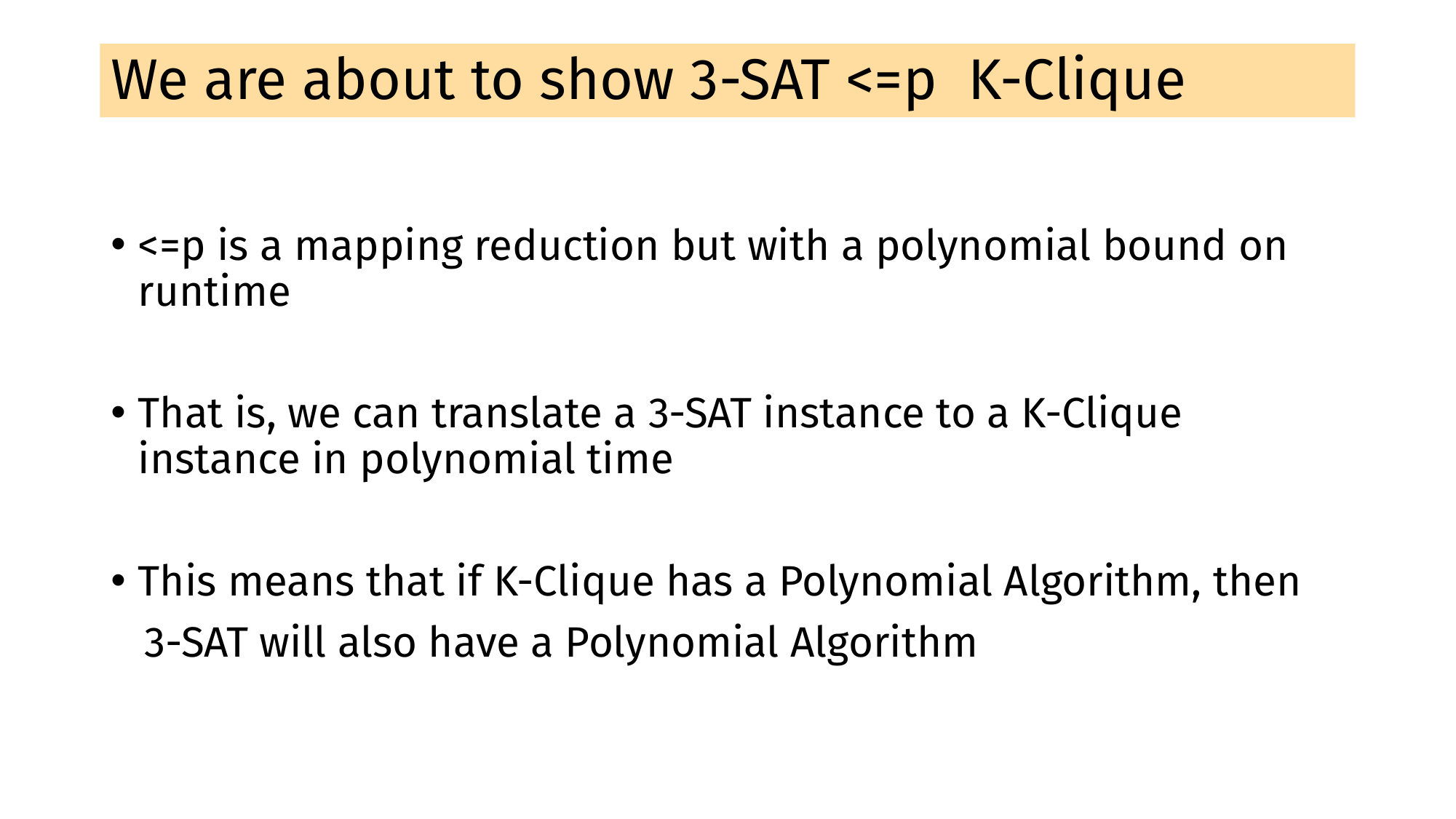

# We are about to show 3-SAT <=p  K-Clique
<=p is a mapping reduction but with a polynomial bound on runtime

That is, we can translate a 3-SAT instance to a K-Clique instance in polynomial time

This means that if K-Clique has a Polynomial Algorithm, then
   3-SAT will also have a Polynomial Algorithm